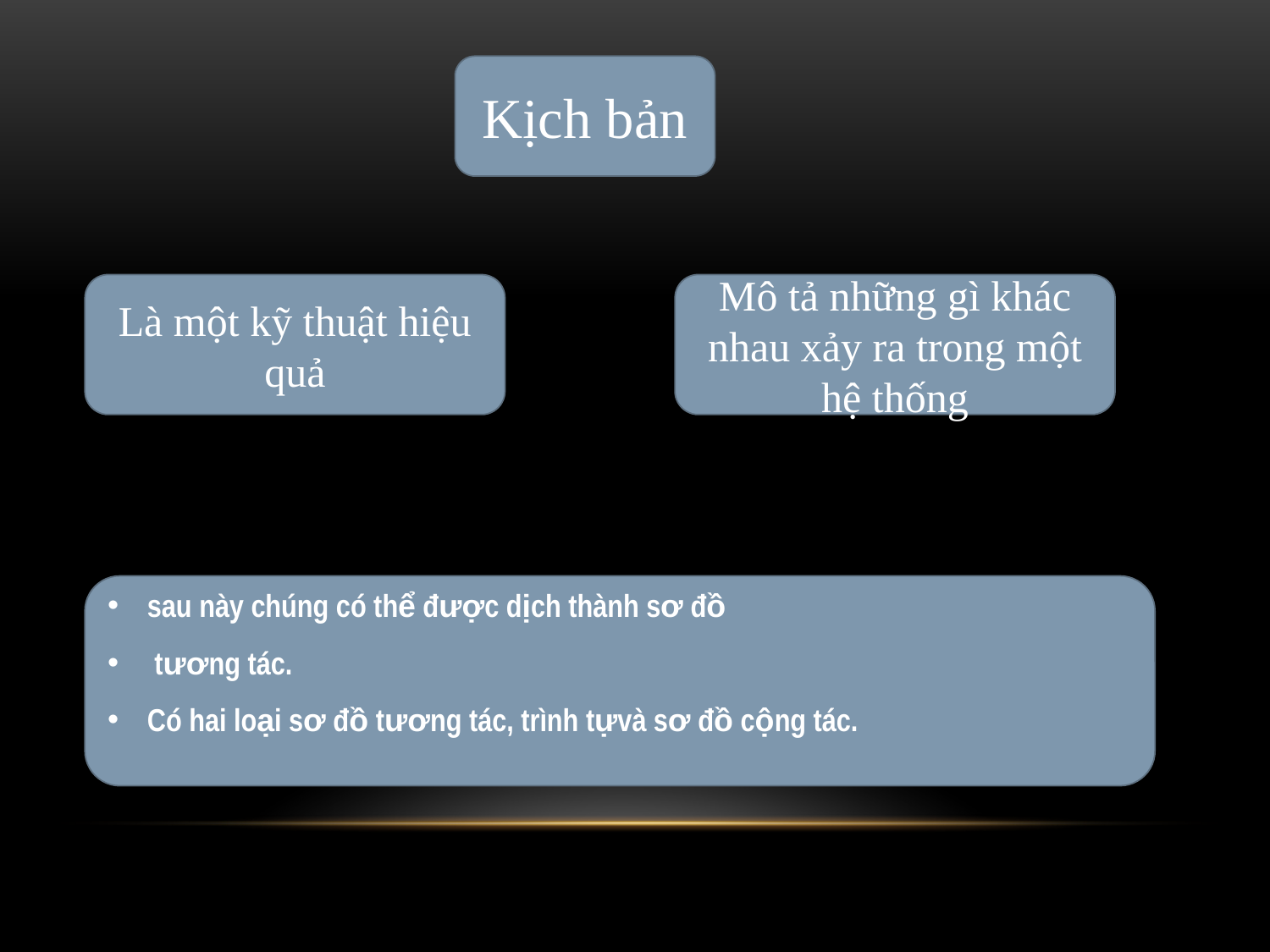

Kịch bản
Là một kỹ thuật hiệu quả
Mô tả những gì khác nhau xảy ra trong một hệ thống
sau này chúng có thể được dịch thành sơ đồ
 tương tác.
Có hai loại sơ đồ tương tác, trình tựvà sơ đồ cộng tác.